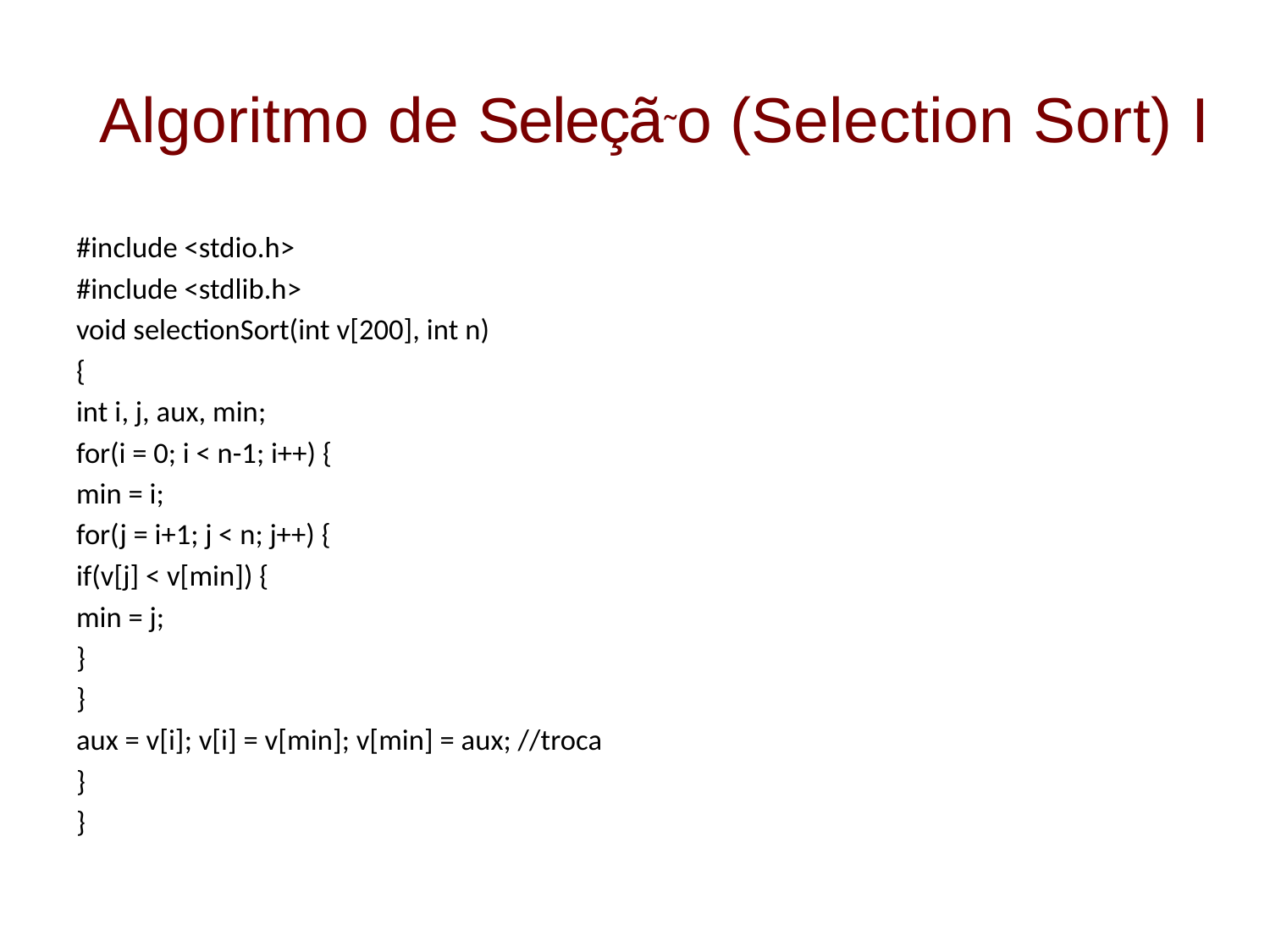

# Algoritmo de Seleçã˜o (Selection Sort) I
#include <stdio.h>
#include <stdlib.h>
void selectionSort(int v[200], int n)
{
int i, j, aux, min;
for(i = 0; i < n-1; i++) {
min = i;
for(j = i+1; j < n; j++) {
if(v[j] < v[min]) {
min = j;
}
}
aux = v[i]; v[i] = v[min]; v[min] = aux; //troca
}
}